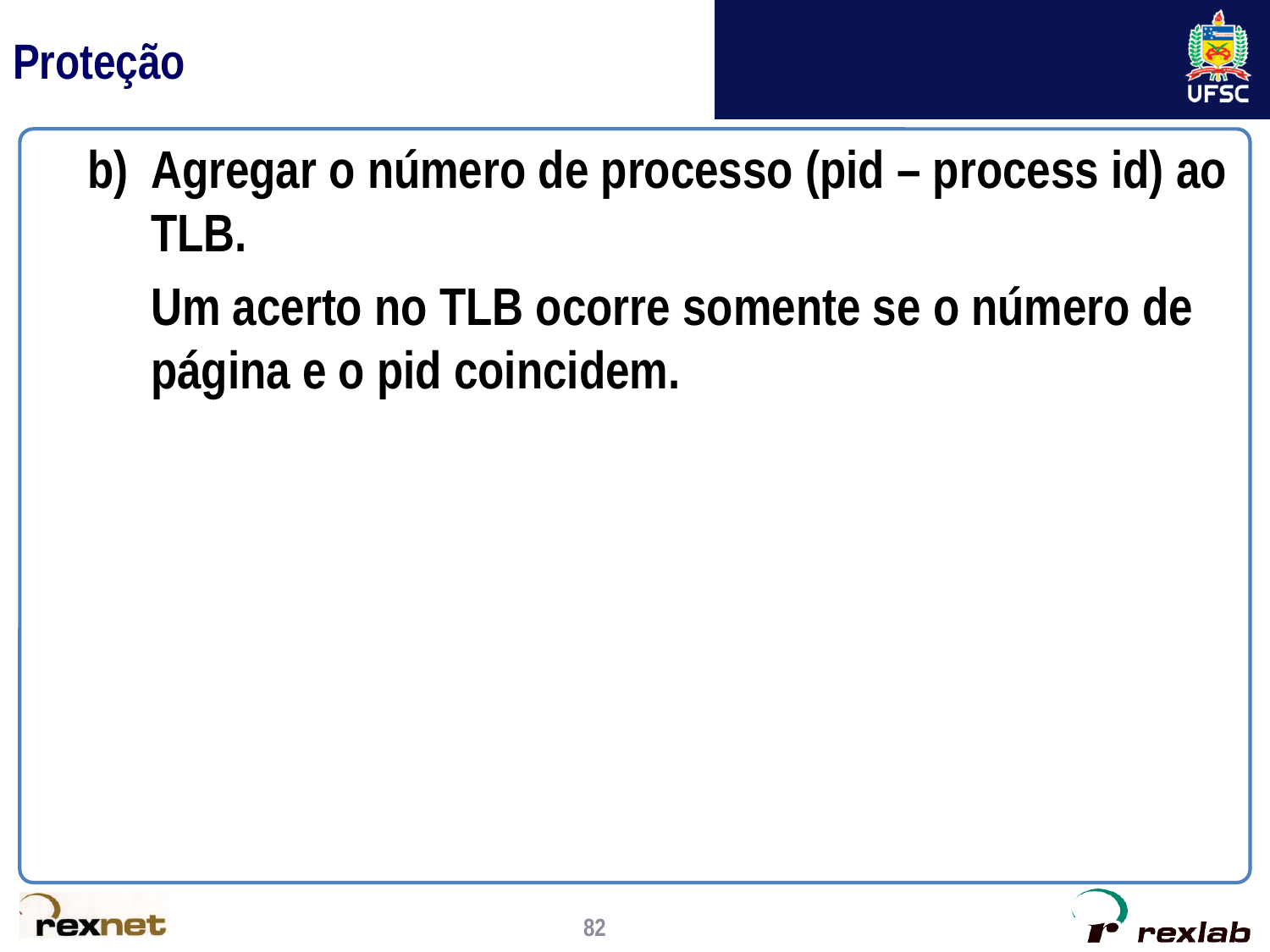

# Proteção
Agregar o número de processo (pid – process id) ao TLB.
	Um acerto no TLB ocorre somente se o número de página e o pid coincidem.

82